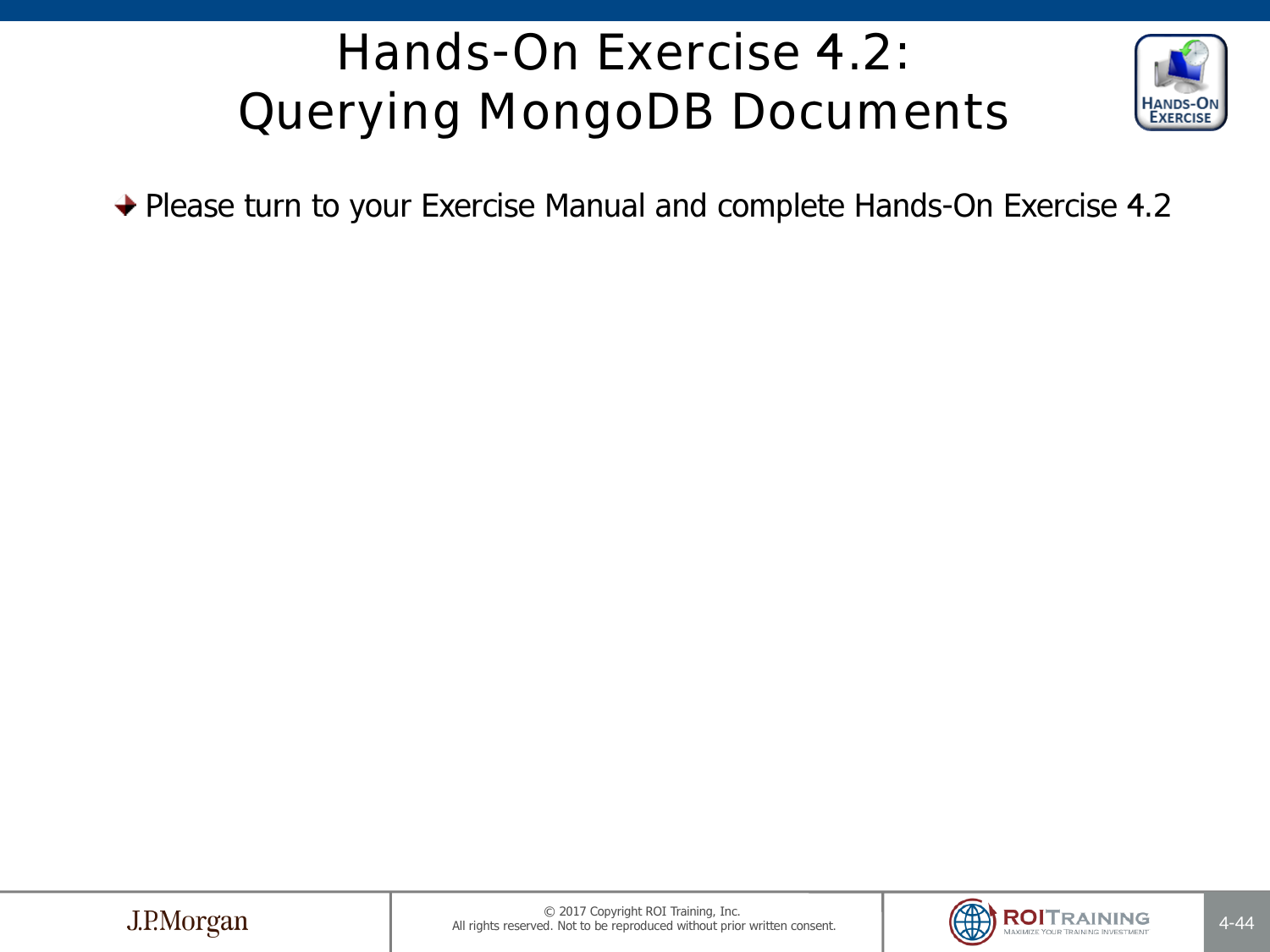

Hands-On Exercise 4.2:
Querying MongoDB Documents
Please turn to your Exercise Manual and complete Hands-On Exercise 4.2